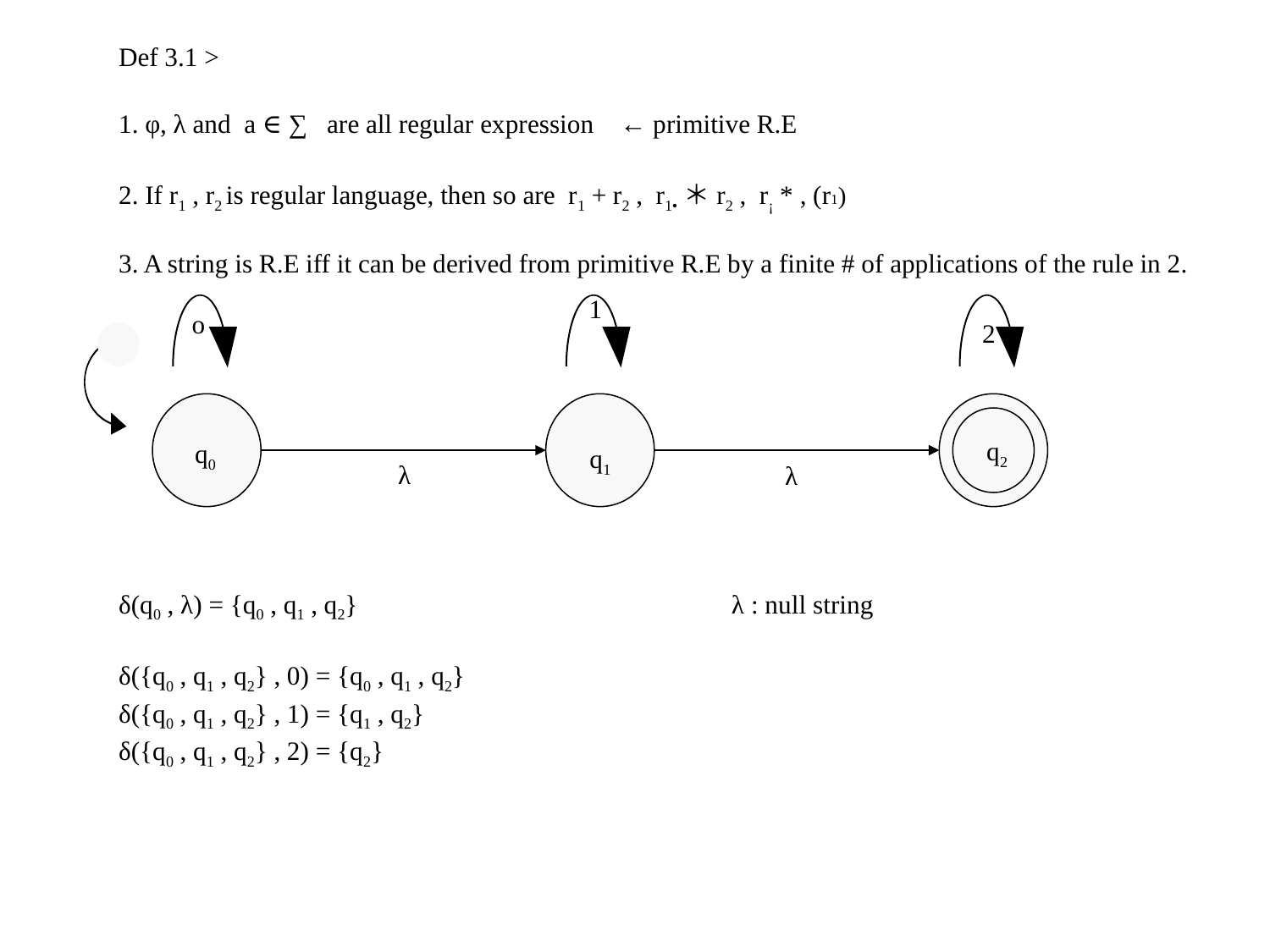

Def 3.1 >

1. φ, λ and  a ∈ ∑   are all regular expression    ← primitive R.E

2. If r1 , r2 is regular language, then so are  r1 + r2 ,  r1•＊r2 ,  r¡ * , (r1)

3. A string is R.E iff it can be derived from primitive R.E by a finite # of applications of the rule in 2.

δ(q0 , λ) = {q0 , q1 , q2}                                                         λ : null string

δ({q0 , q1 , q2} , 0) = {q0 , q1 , q2}
δ({q0 , q1 , q2} , 1) = {q1 , q2}
δ({q0 , q1 , q2} , 2) = {q2}

1
o
2
q2
q0
q1
λ
λ